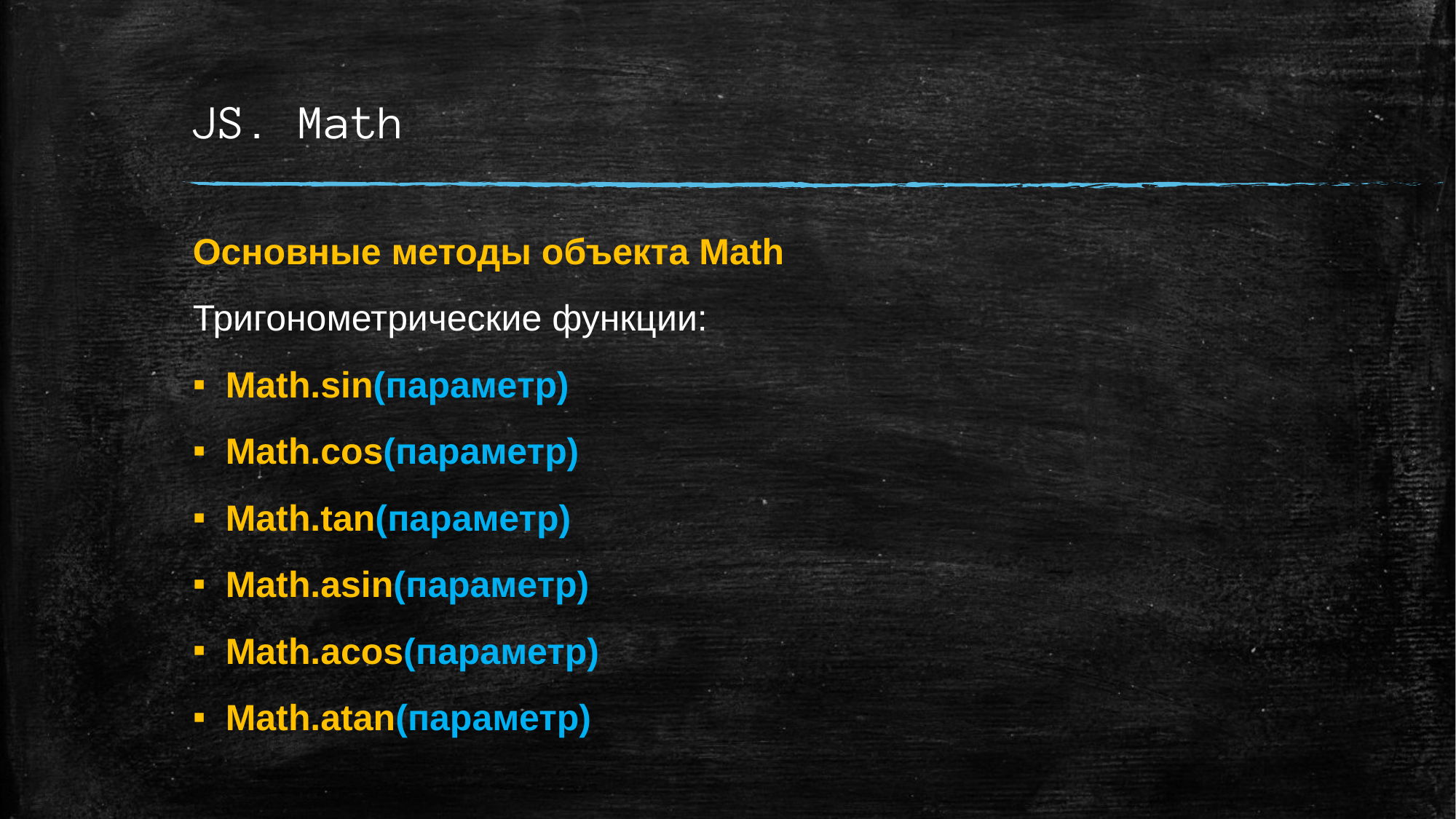

# JS. Math
Основные методы объекта Math
Тригонометрические функции:
Math.sin(параметр)
Math.cos(параметр)
Math.tan(параметр)
Math.asin(параметр)
Math.acos(параметр)
Math.atan(параметр)